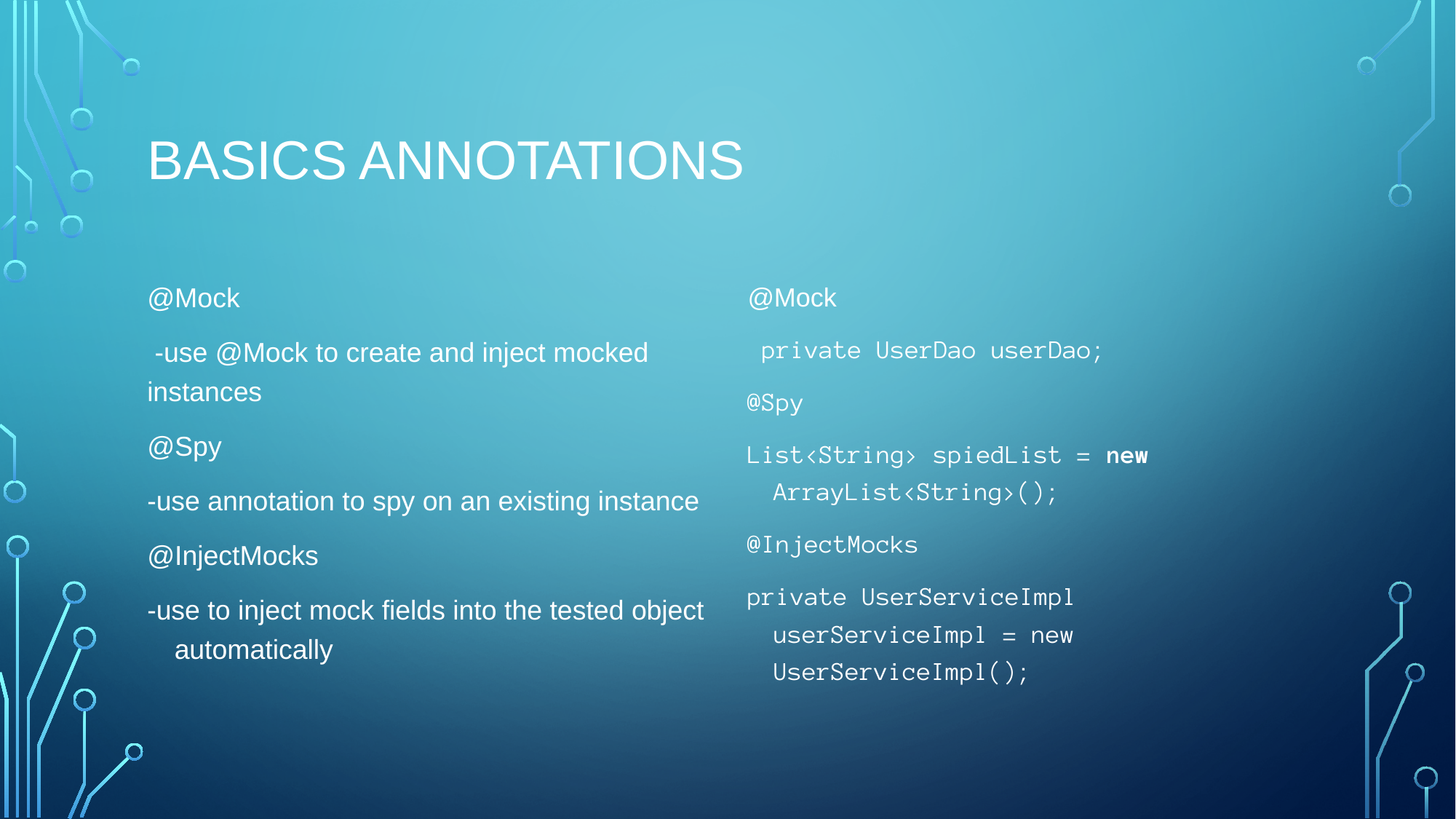

# Basics Annotations
@Mock
 -use @Mock to create and inject mocked instances
@Spy
-use annotation to spy on an existing instance
@InjectMocks
-use to inject mock fields into the tested object automatically
@Mock
 private UserDao userDao;
@Spy
List<String> spiedList = new ArrayList<String>();
@InjectMocks
private UserServiceImpl userServiceImpl = new UserServiceImpl();